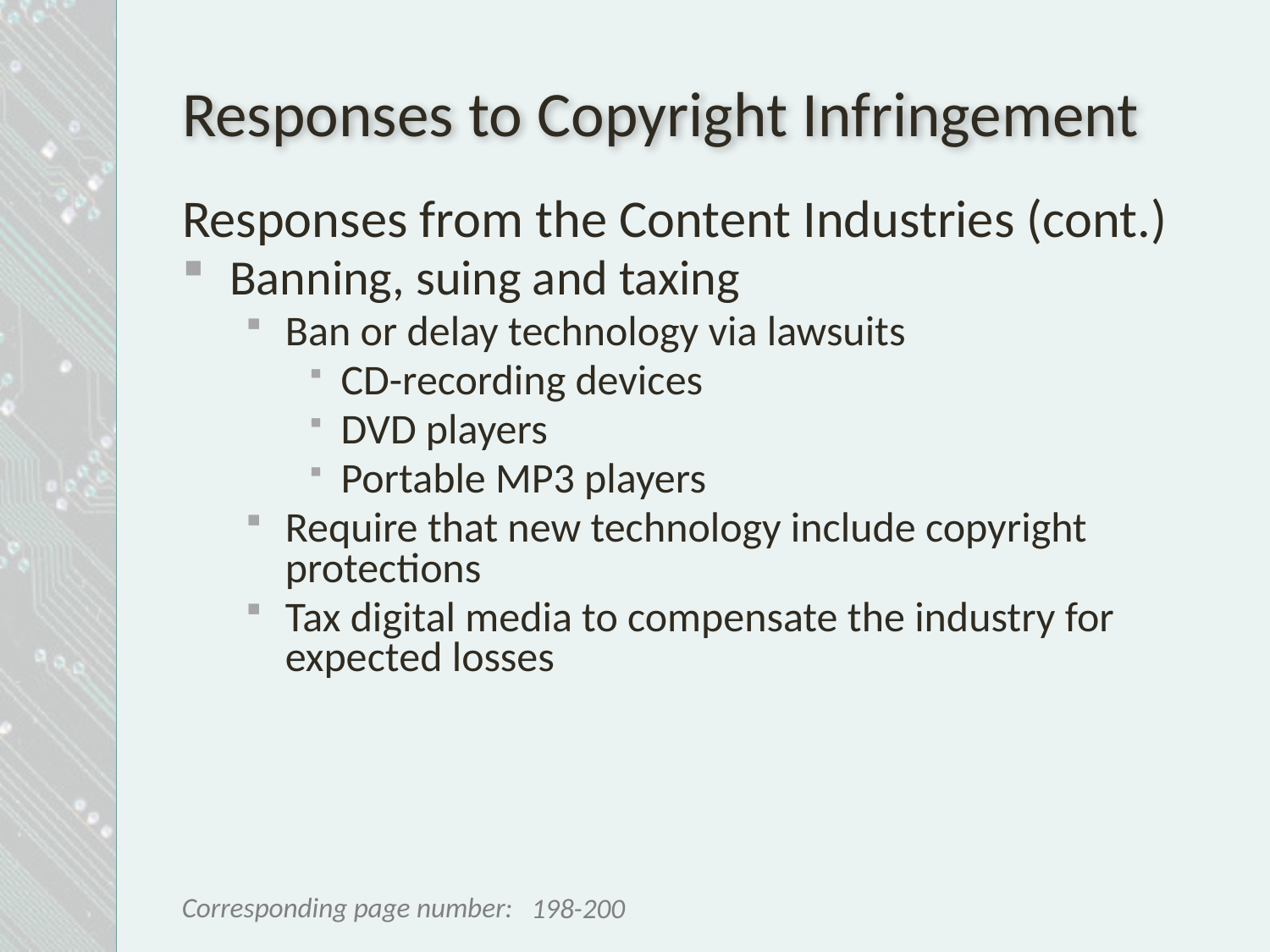

# Responses to Copyright Infringement
Responses from the Content Industries (cont.)
Banning, suing and taxing
Ban or delay technology via lawsuits
CD-recording devices
DVD players
Portable MP3 players
Require that new technology include copyright protections
Tax digital media to compensate the industry for expected losses
198-200